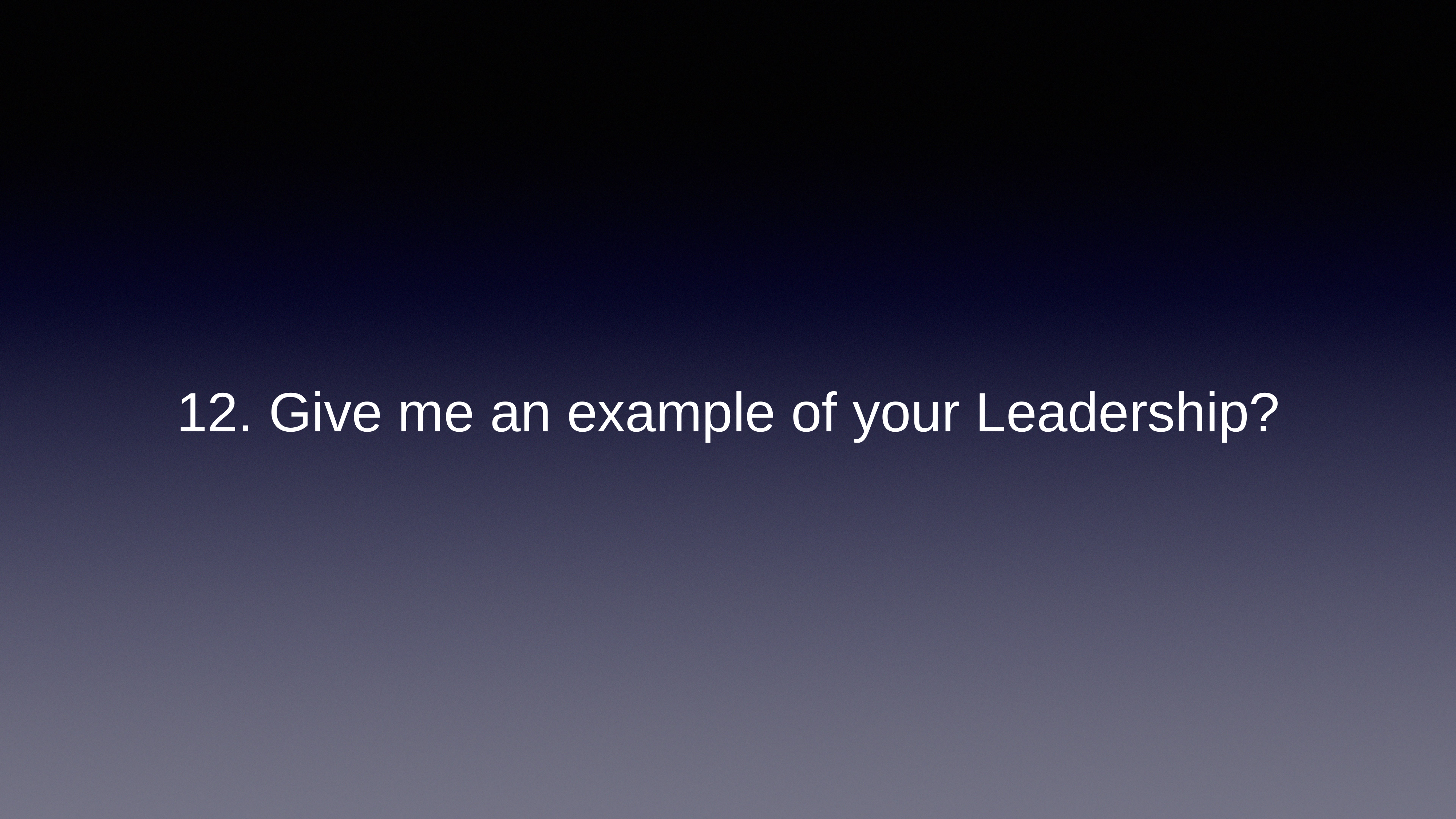

# 12. Give me an example of your Leadership?